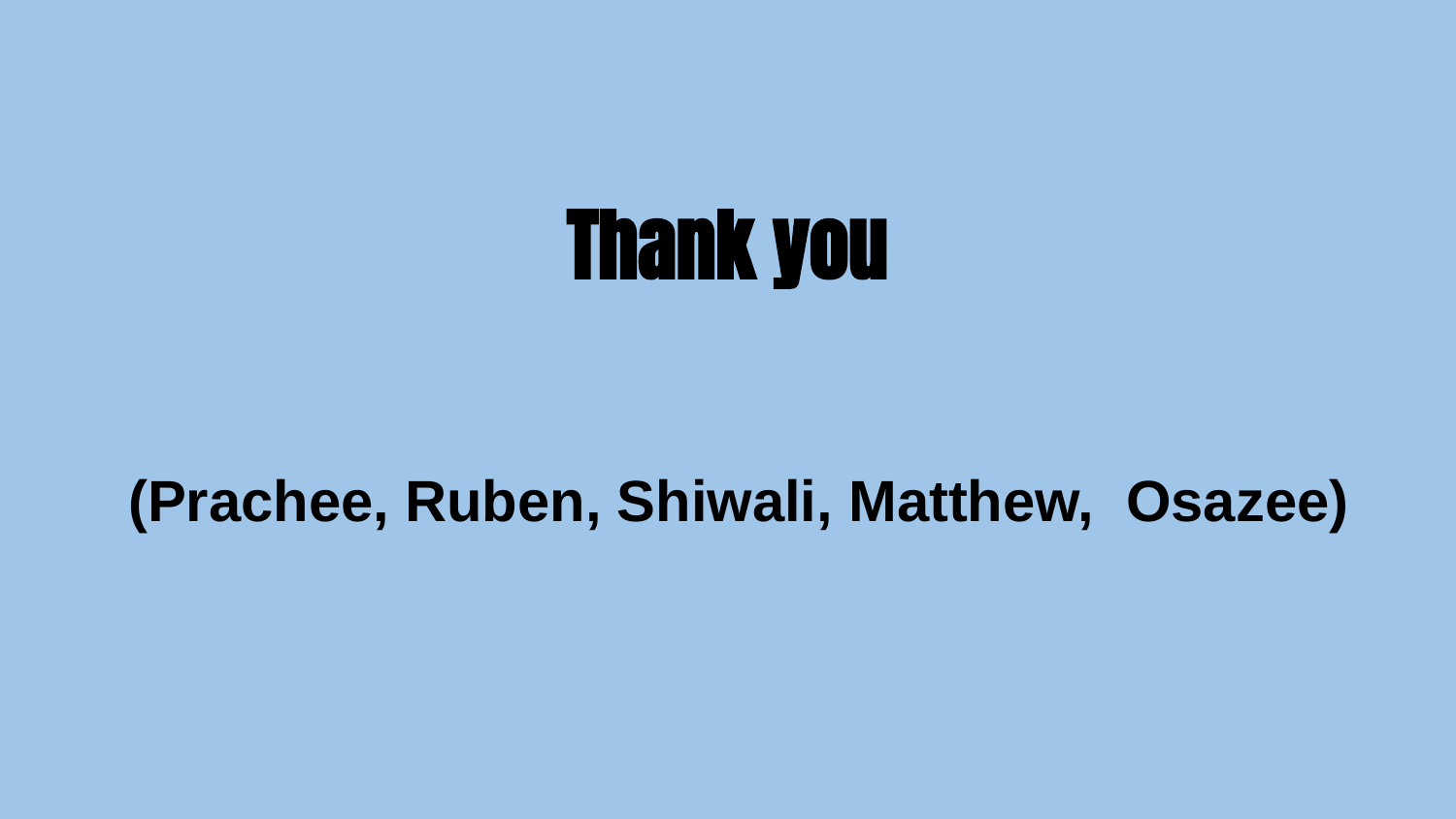

# Thank you

      (Prachee, Ruben, Shiwali, Matthew,  Osazee)